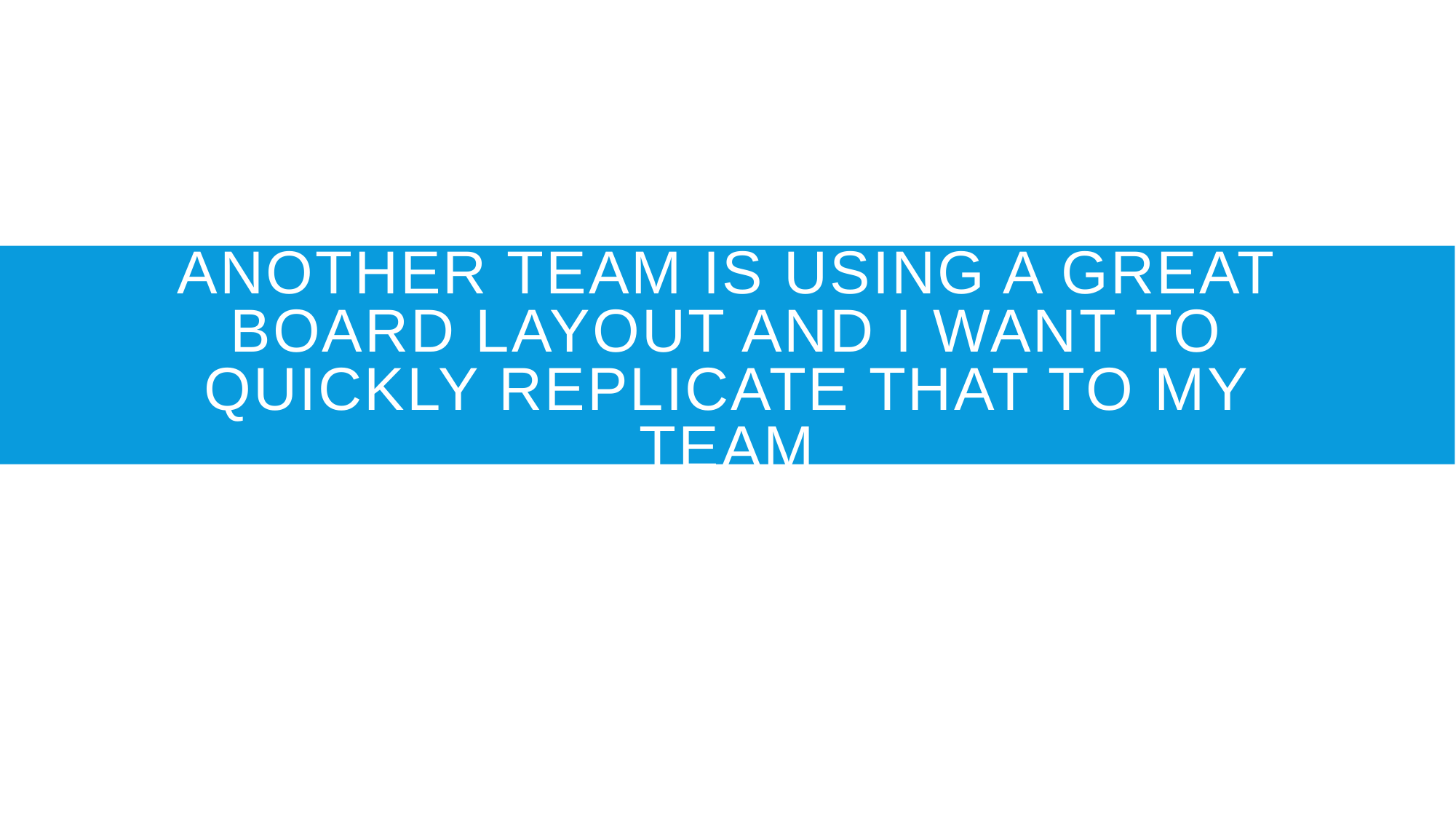

# Another team is using a great board layout and I want to quickly replicate that to my team